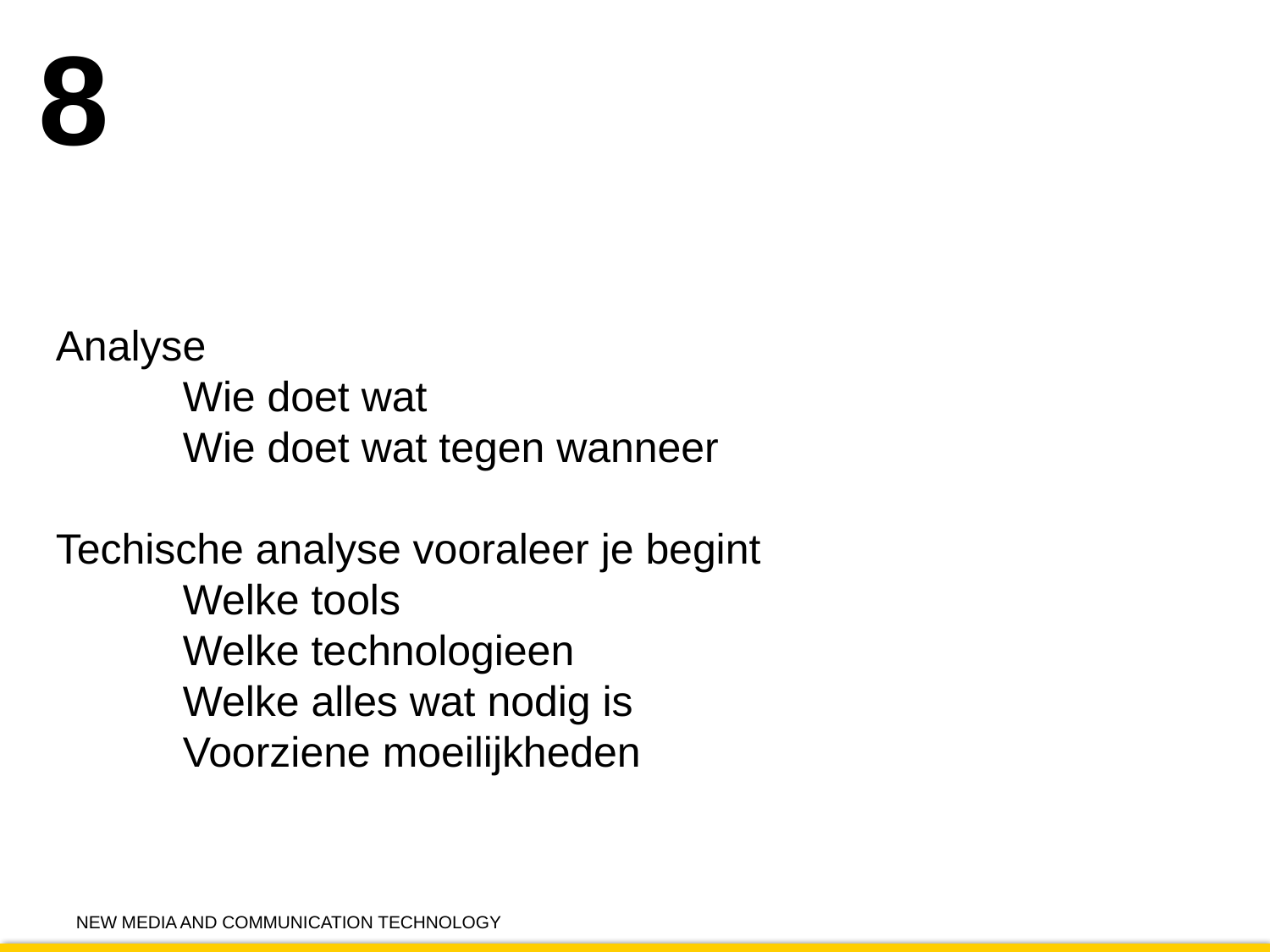

# 8
Analyse
	Wie doet wat
	Wie doet wat tegen wanneer

Techische analyse vooraleer je begint
	Welke tools
	Welke technologieen
	Welke alles wat nodig is
	Voorziene moeilijkheden